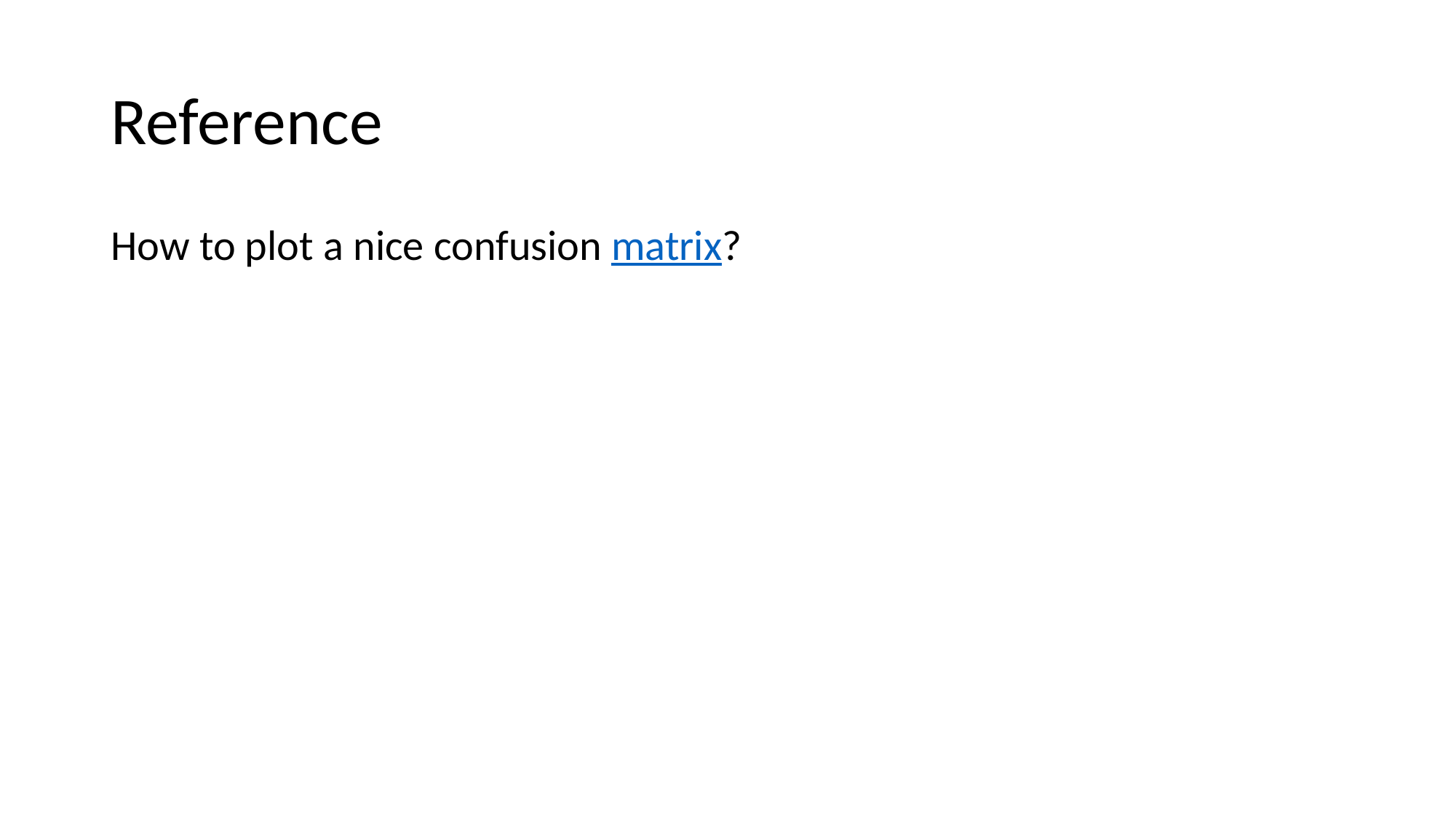

# Reference
How to plot a nice confusion matrix?